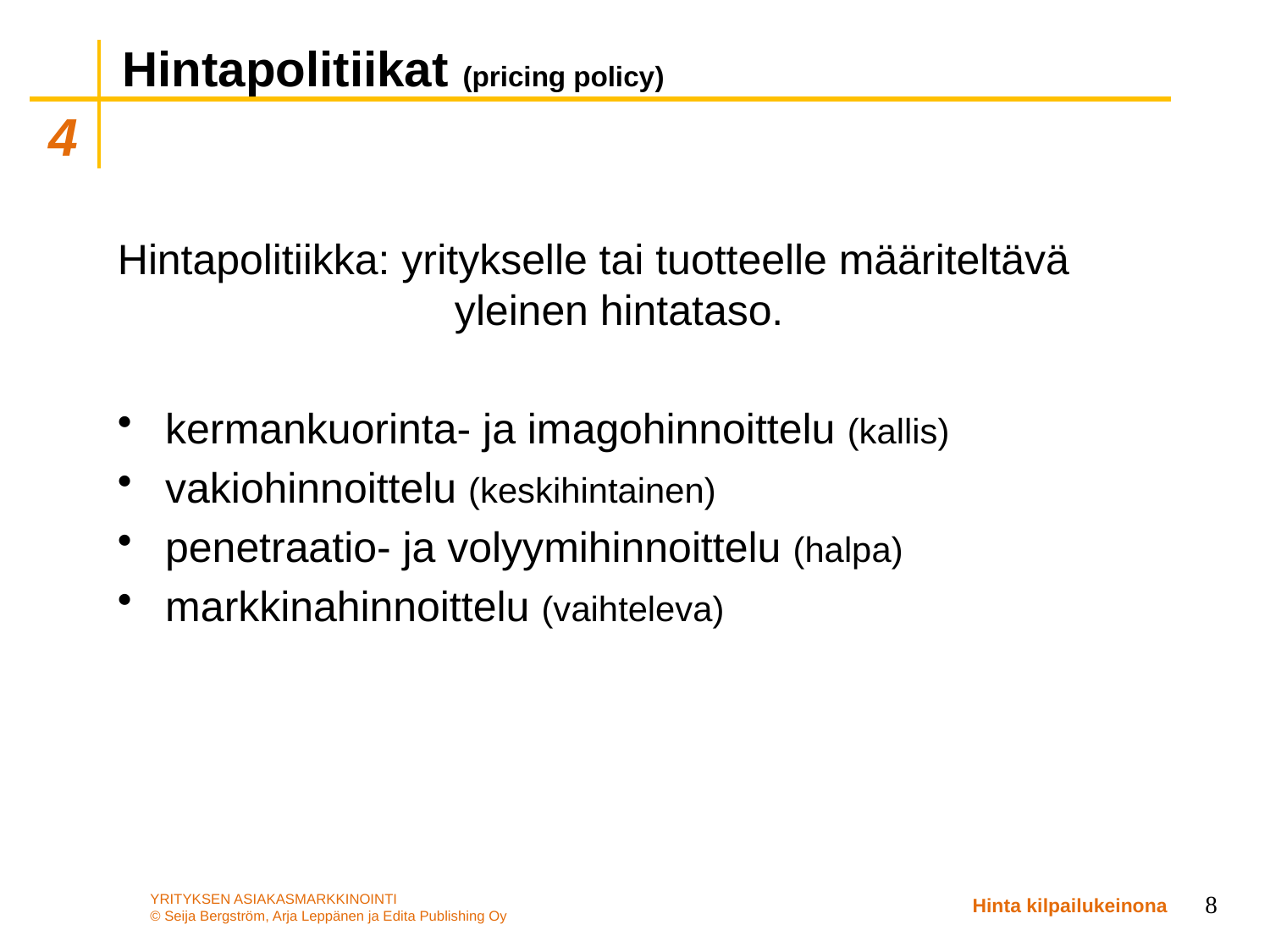

# Hintapolitiikat (pricing policy)
Hintapolitiikka: yritykselle tai tuotteelle määriteltävä      		   yleinen hintataso.

kermankuorinta- ja imagohinnoittelu (kallis)
vakiohinnoittelu (keskihintainen)
penetraatio- ja volyymihinnoittelu (halpa)
markkinahinnoittelu (vaihteleva)
8